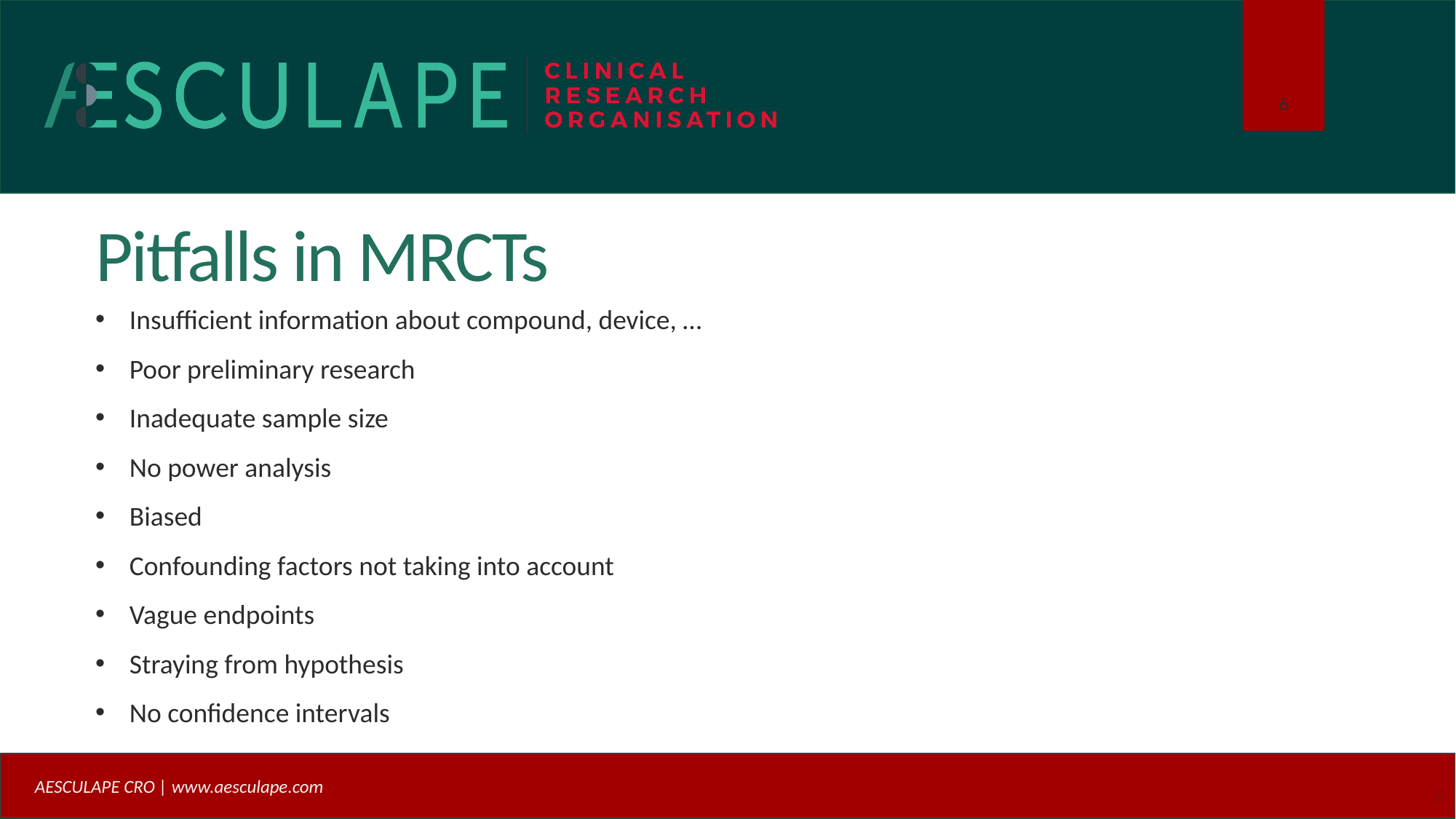

# Pitfalls in MRCTs
Insufficient information about compound, device, …
Poor preliminary research
Inadequate sample size
No power analysis
Biased
Confounding factors not taking into account
Vague endpoints
Straying from hypothesis
No confidence intervals

6